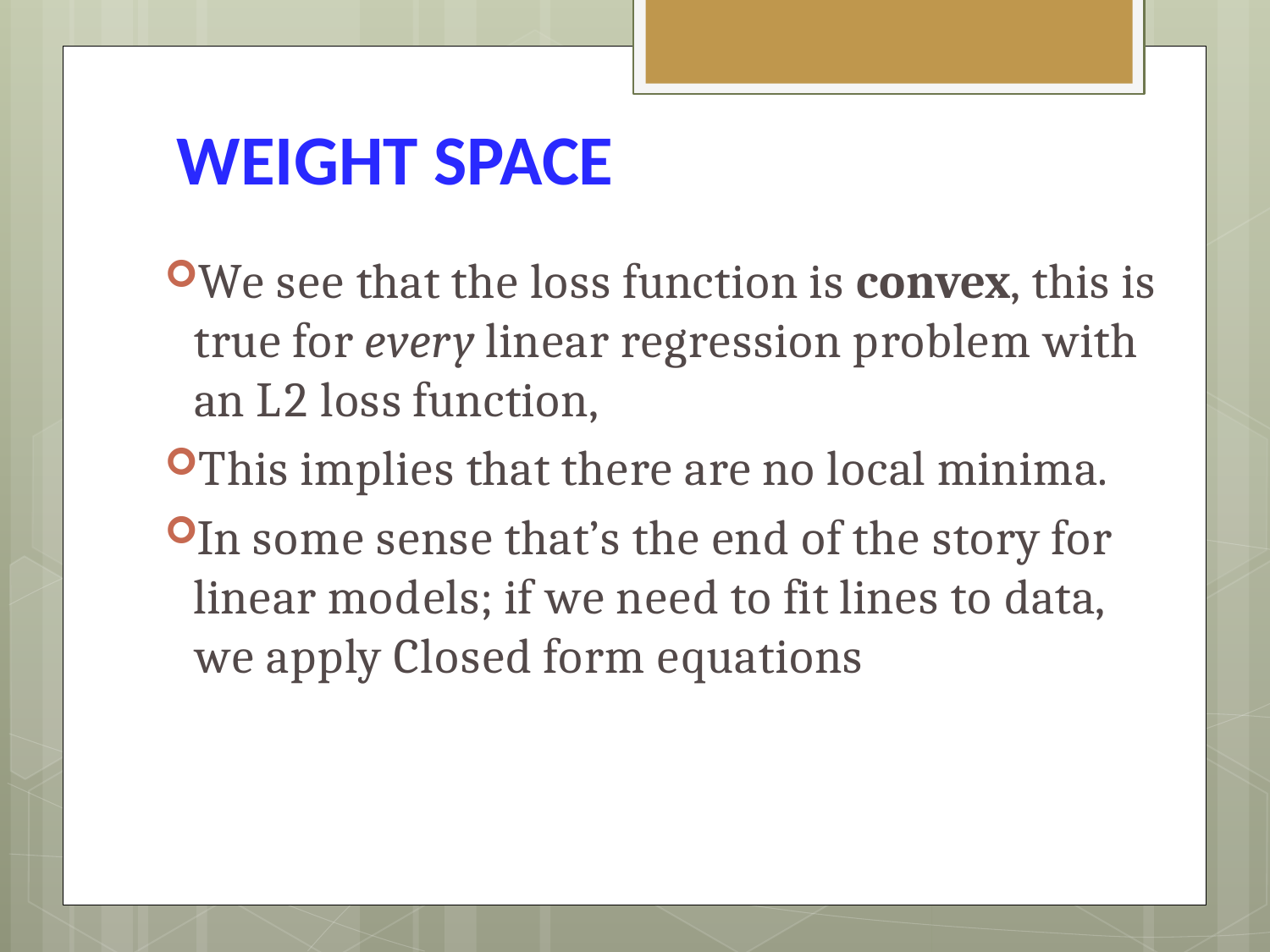

# WEIGHT SPACE
We see that the loss function is convex, this is true for every linear regression problem with an L2 loss function,
This implies that there are no local minima.
In some sense that’s the end of the story for linear models; if we need to fit lines to data, we apply Closed form equations